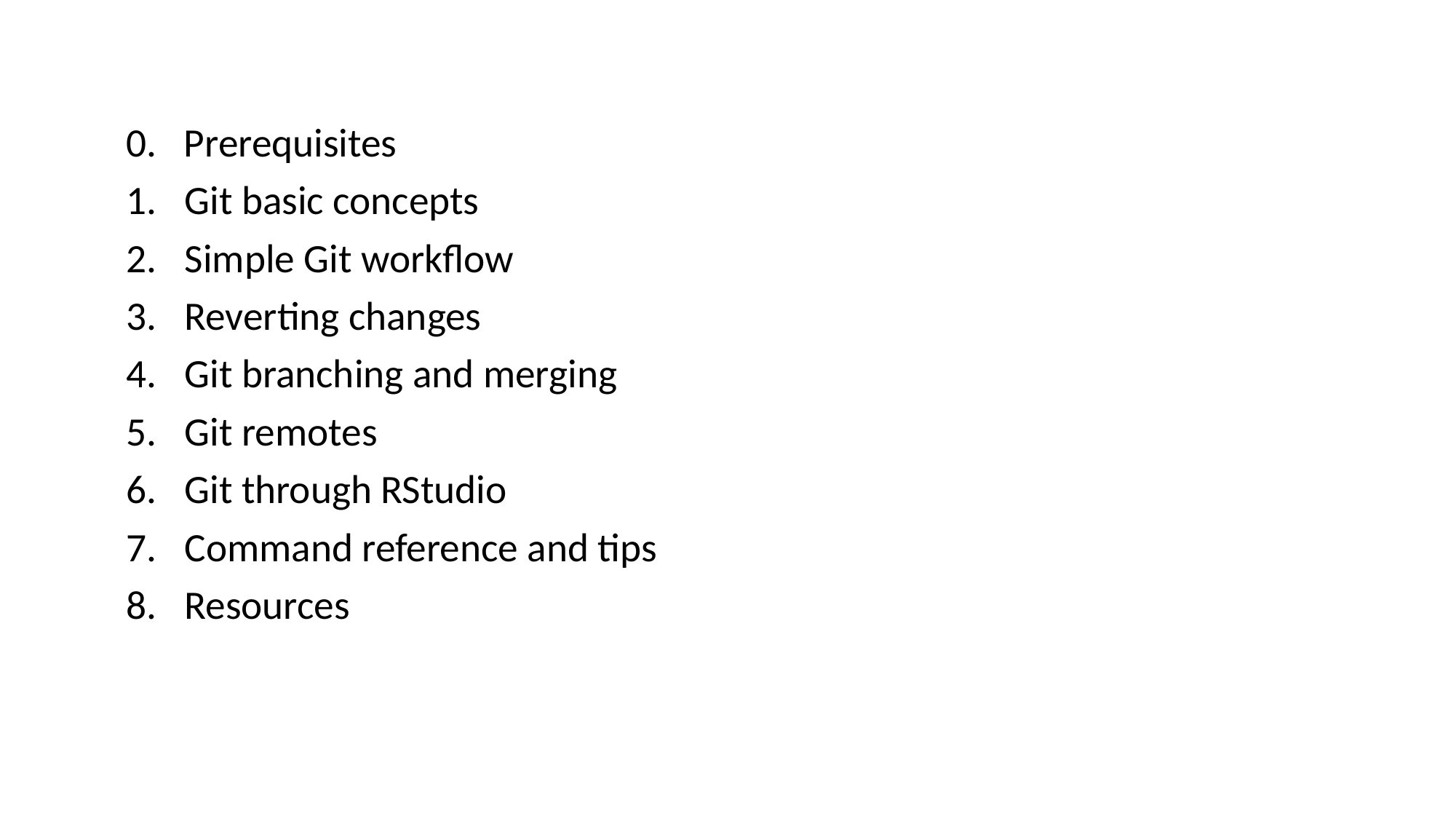

0.   Prerequisites
Git basic concepts
Simple Git workflow
Reverting changes
Git branching and merging
Git remotes
Git through RStudio
Command reference and tips
Resources